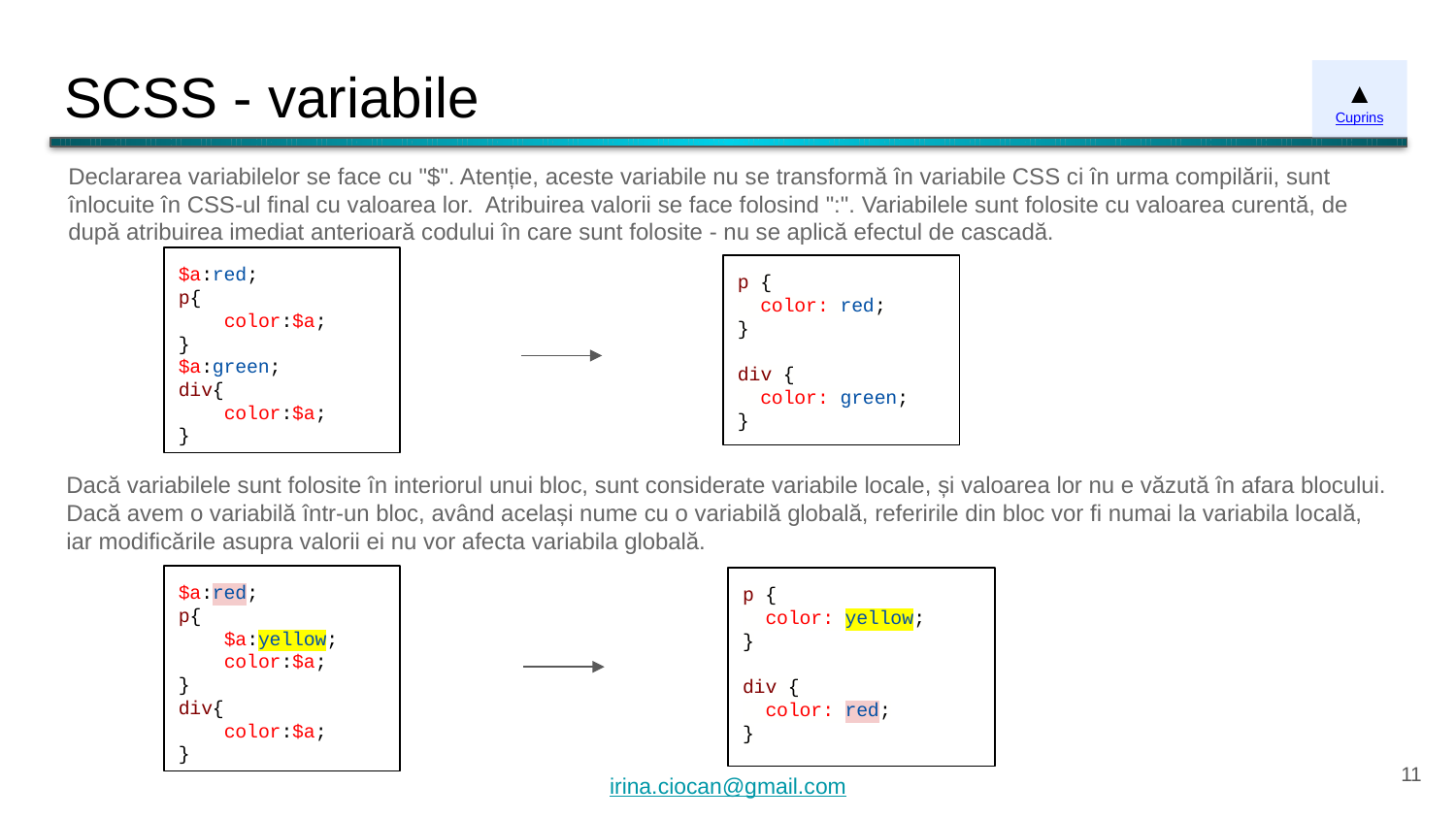

# SCSS - variabile
▲
Cuprins

Declararea variabilelor se face cu "$". Atenție, aceste variabile nu se transformă în variabile CSS ci în urma compilării, sunt înlocuite în CSS-ul final cu valoarea lor.  Atribuirea valorii se face folosind ":". Variabilele sunt folosite cu valoarea curentă, de după atribuirea imediat anterioară codului în care sunt folosite - nu se aplică efectul de cascadă.
$a:red;
p{
    color:$a;
}
$a:green;
div{
    color:$a;
}
p {
  color: red;
}

div {
  color: green;
}
Dacă variabilele sunt folosite în interiorul unui bloc, sunt considerate variabile locale, și valoarea lor nu e văzută în afara blocului. Dacă avem o variabilă într-un bloc, având același nume cu o variabilă globală, referirile din bloc vor fi numai la variabila locală, iar modificările asupra valorii ei nu vor afecta variabila globală.
$a:red;
p{
    $a:yellow;
    color:$a;
}
div{
    color:$a;
}
p {
  color: yellow;
}

div {
  color: red;
}
11
irina.ciocan@gmail.com